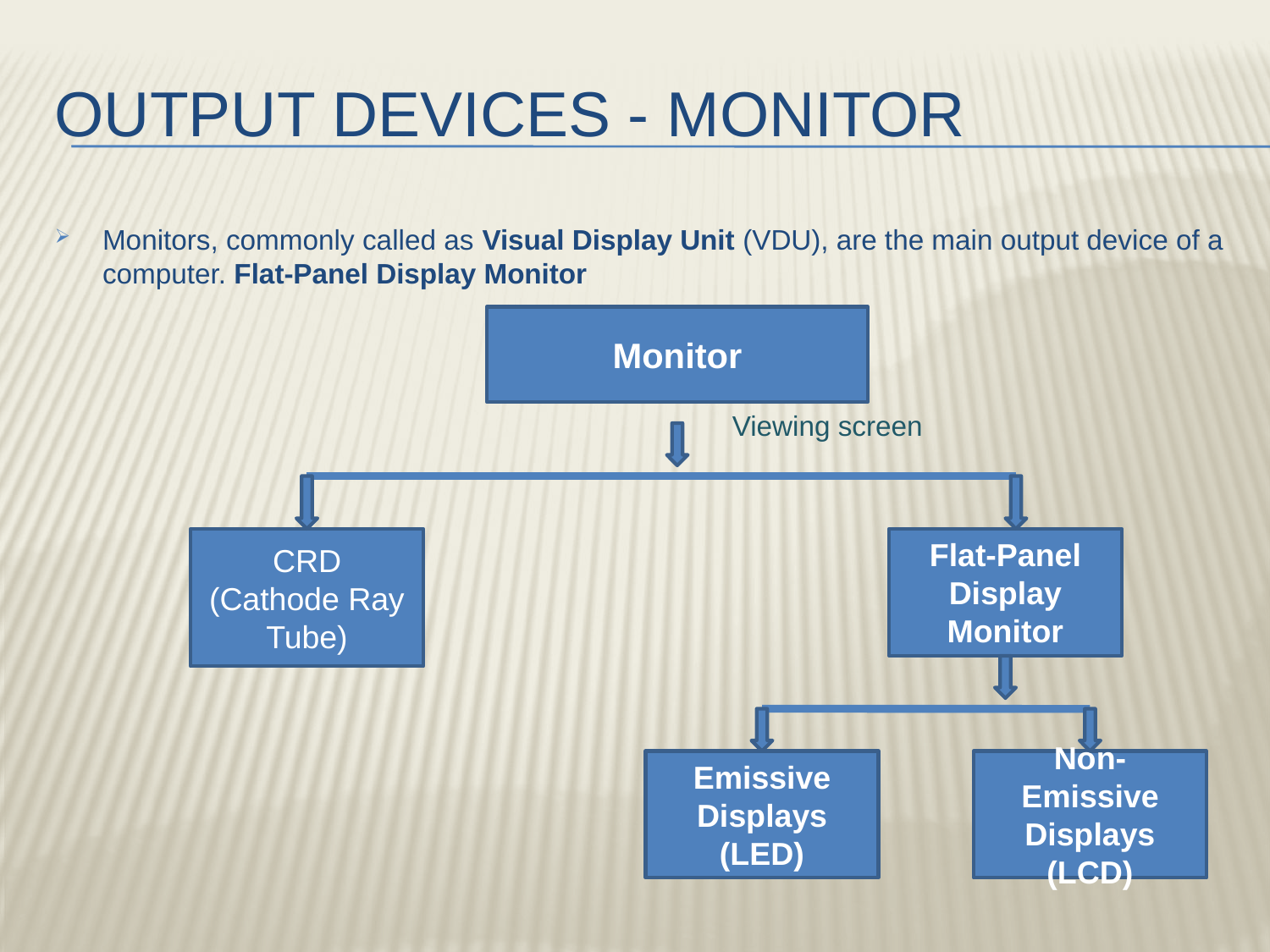

# Output devices - monitor
Monitors, commonly called as Visual Display Unit (VDU), are the main output device of a computer. Flat-Panel Display Monitor
Monitor
Viewing screen

CRD
(Cathode Ray Tube)
Flat-Panel Display Monitor

Emissive Displays
(LED)
Non-Emissive Displays
(LCD)